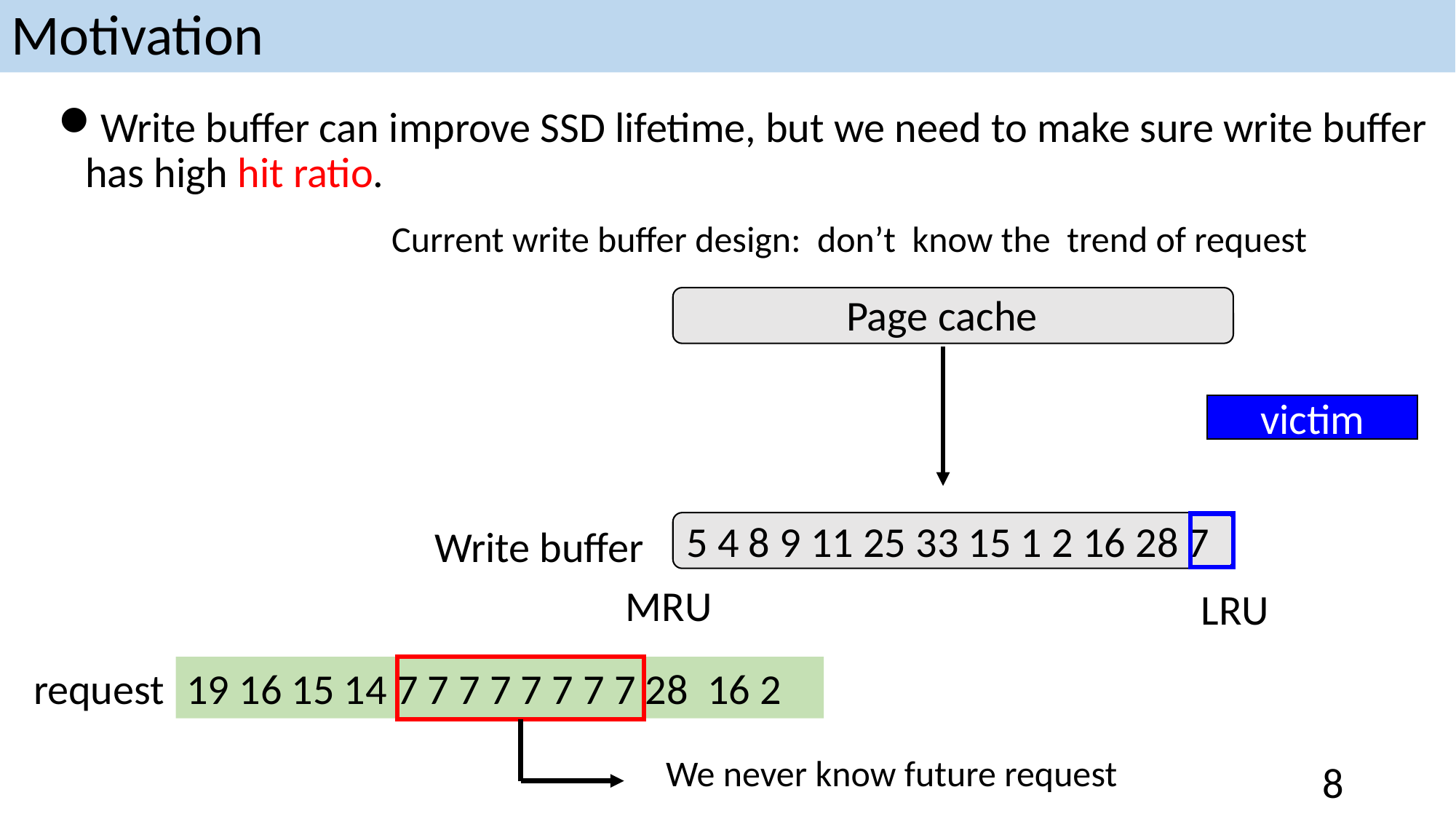

# Motivation
Write buffer can improve SSD lifetime, but we need to make sure write buffer has high hit ratio.
Current write buffer design:  don’t  know the  trend of request
Page cache

victim
5 4 8 9 11 25 33 15 1 2 16 28 7

Write buffer
MRU
LRU
request
19 16 15 14 7 7 7 7 7 7 7 7 28  16 2

We never know future request
8